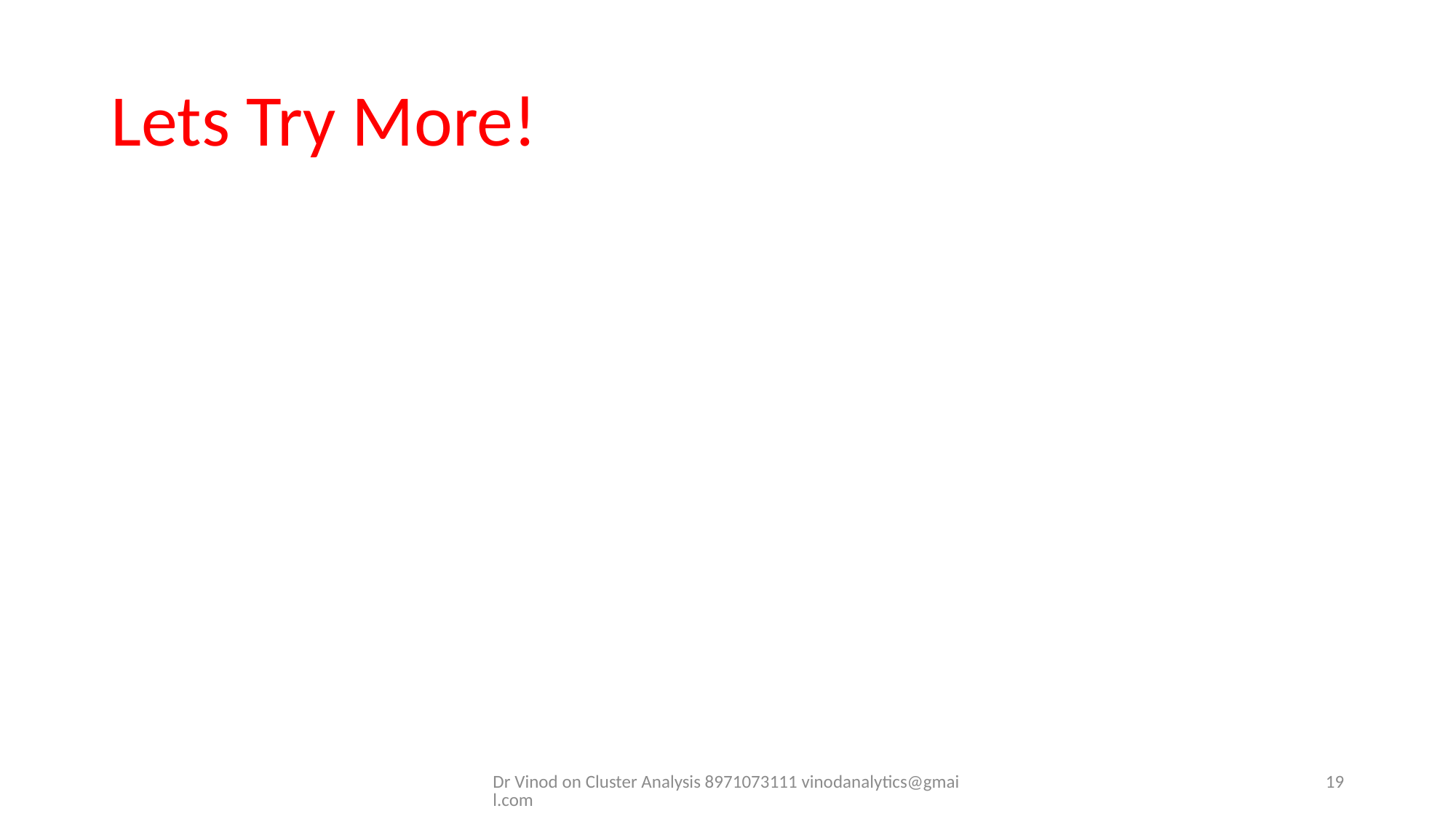

# Lets Try More!
Dr Vinod on Cluster Analysis 8971073111 vinodanalytics@gmail.com
19